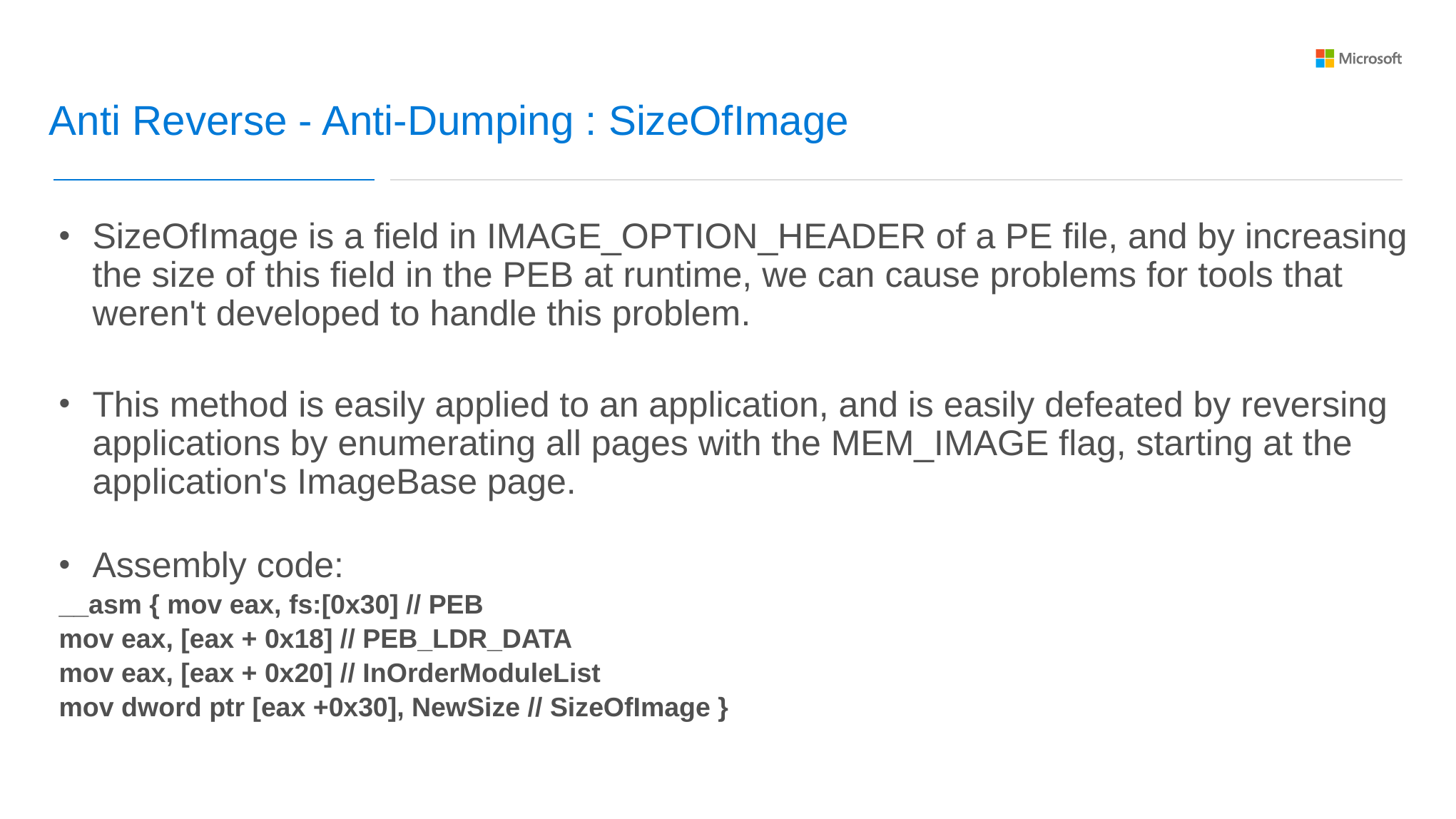

Anti Reverse - Anti-Dumping : SizeOfImage
SizeOfImage is a field in IMAGE_OPTION_HEADER of a PE file, and by increasing the size of this field in the PEB at runtime, we can cause problems for tools that weren't developed to handle this problem.

This method is easily applied to an application, and is easily defeated by reversing applications by enumerating all pages with the MEM_IMAGE flag, starting at the application's ImageBase page.

Assembly code:
__asm { mov eax, fs:[0x30] // PEB
mov eax, [eax + 0x18] // PEB_LDR_DATA
mov eax, [eax + 0x20] // InOrderModuleList
mov dword ptr [eax +0x30], NewSize // SizeOfImage }